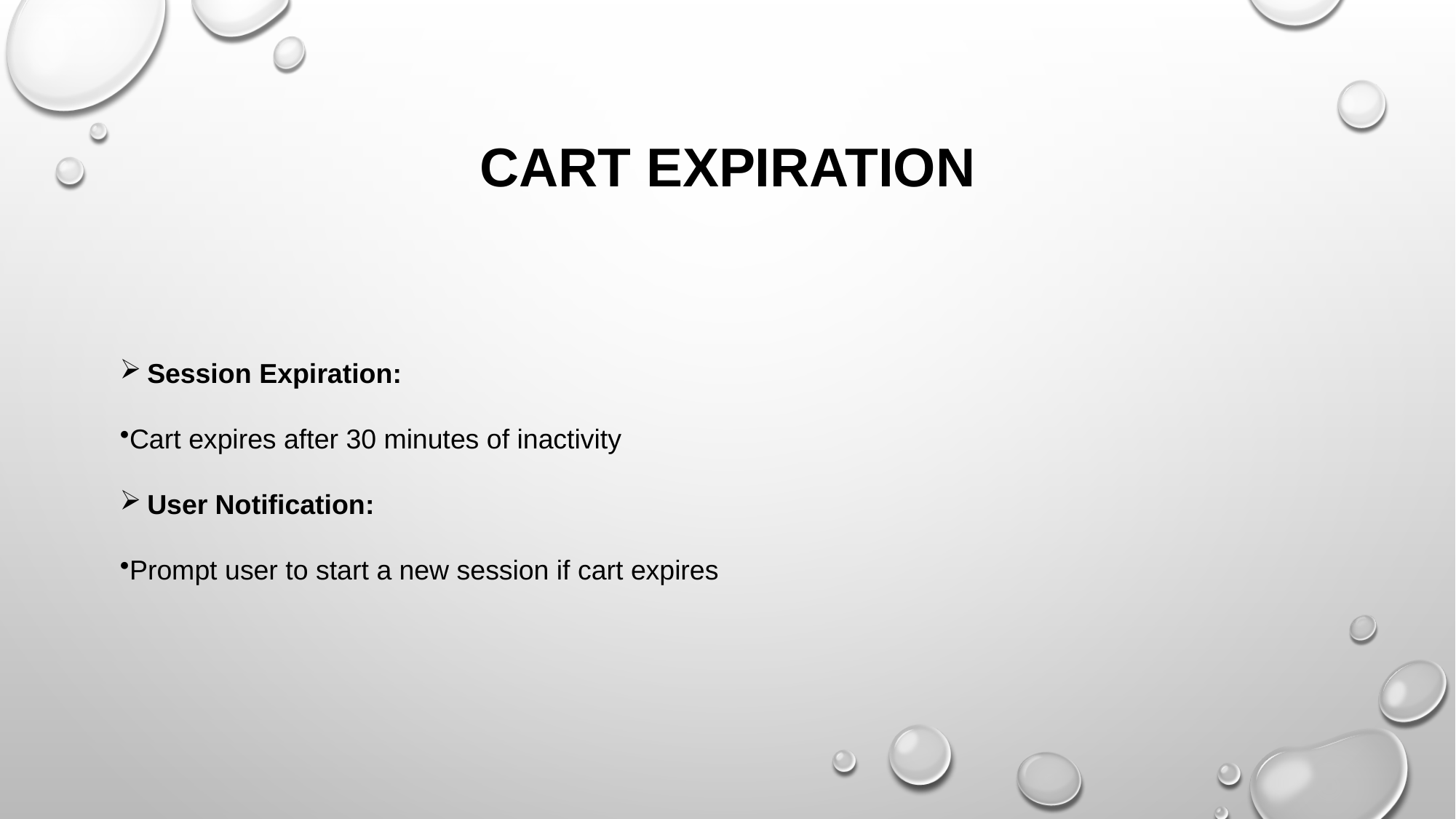

# Cart Expiration
Session Expiration:

Cart expires after 30 minutes of inactivity

User Notification:

Prompt user to start a new session if cart expires